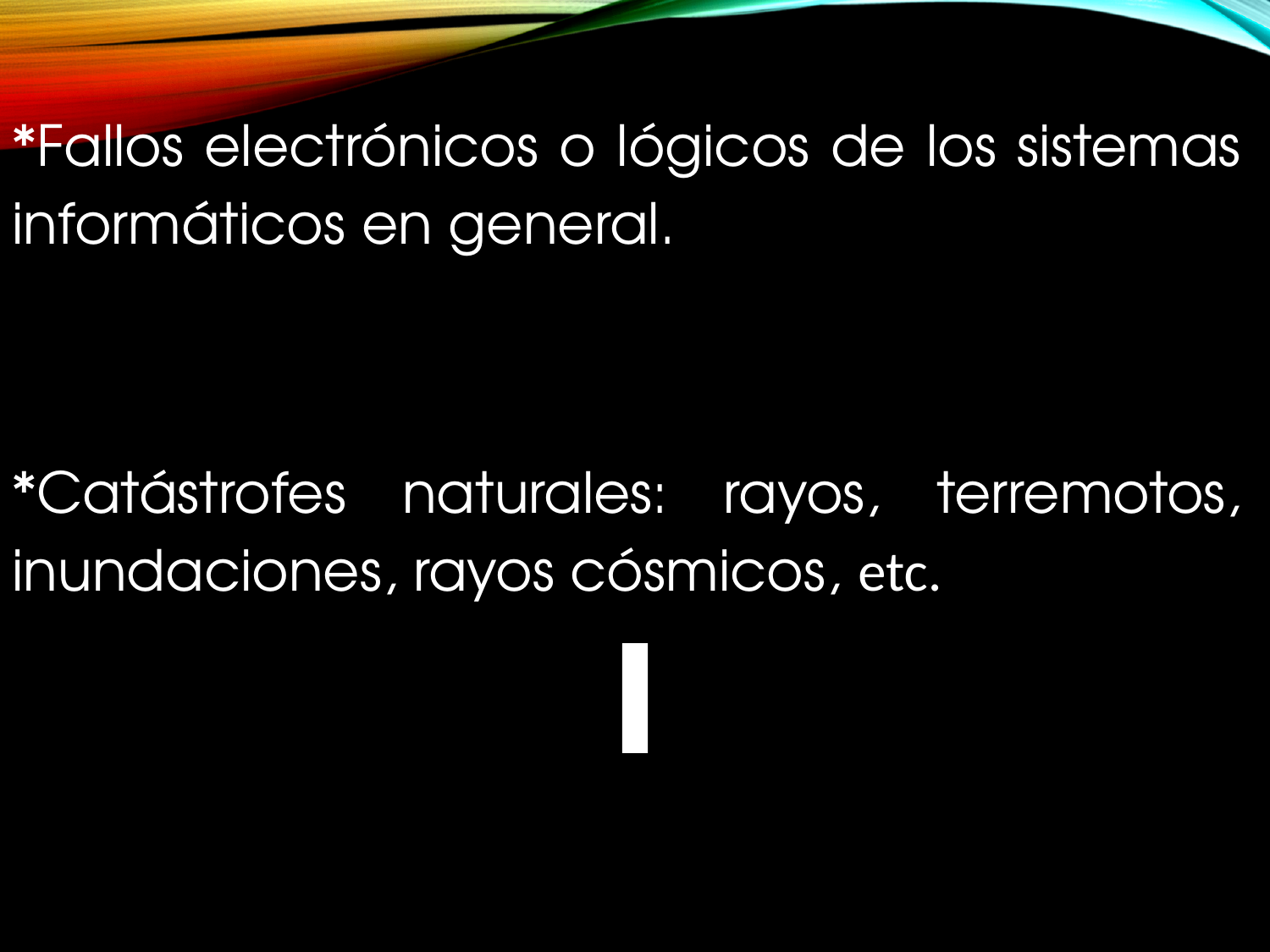

*Fallos electrónicos o lógicos de los sistemas informáticos en general.

*Catástrofes naturales: rayos, terremotos, inundaciones, rayos cósmicos, etc.